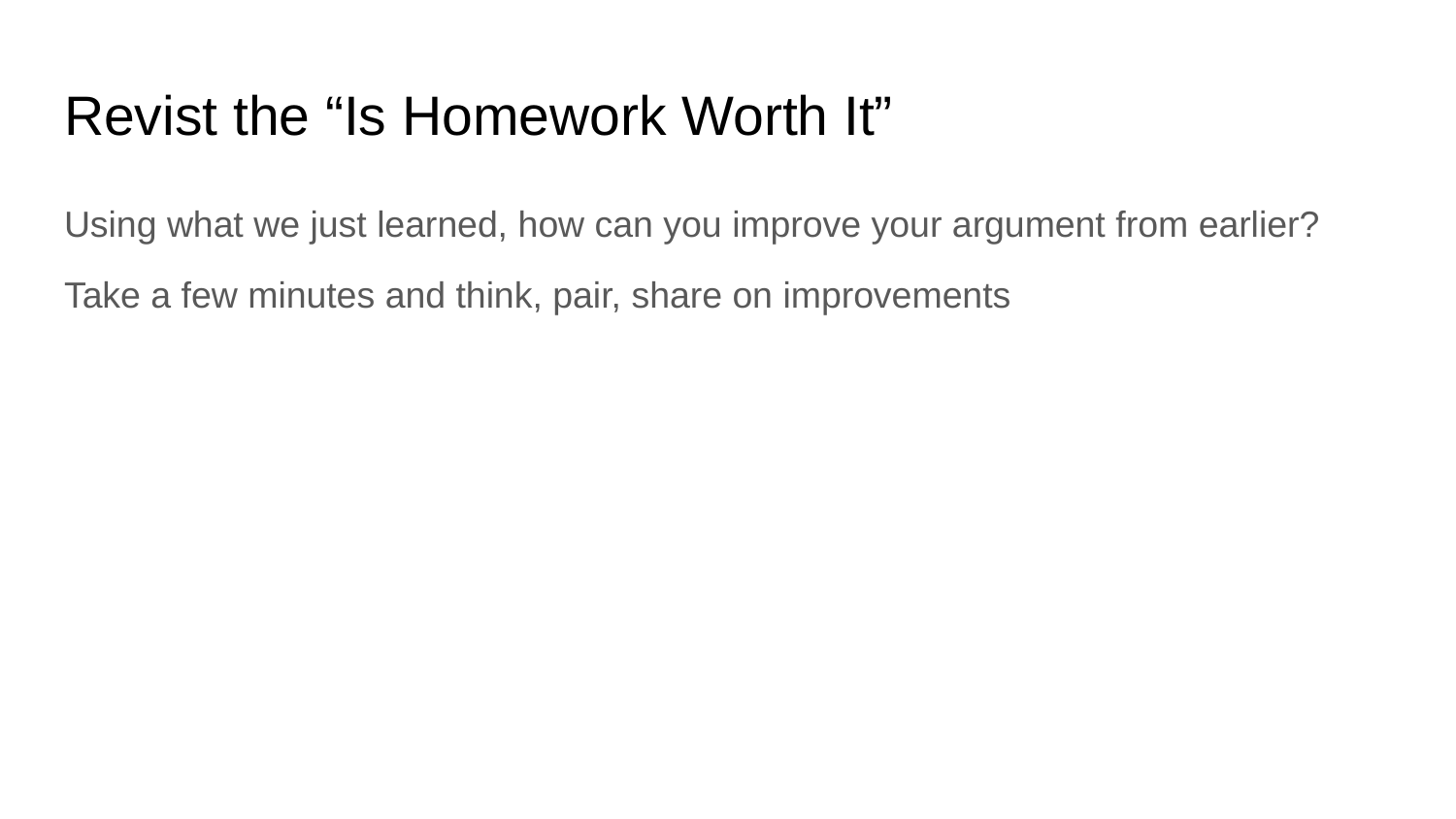

# Revist the “Is Homework Worth It”
Using what we just learned, how can you improve your argument from earlier?
Take a few minutes and think, pair, share on improvements